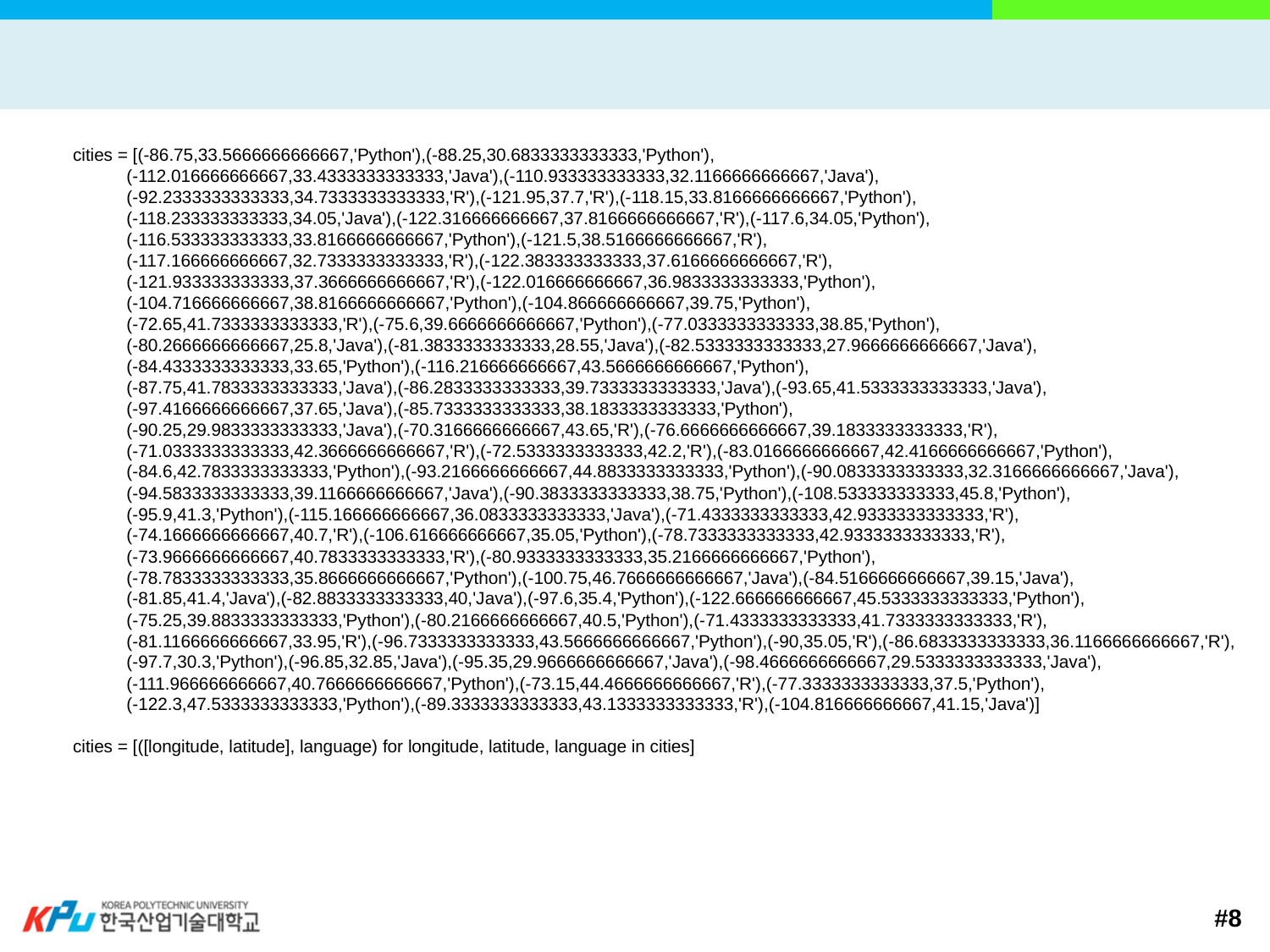

#

cities = [(-86.75,33.5666666666667,'Python'),(-88.25,30.6833333333333,'Python'),
           (-112.016666666667,33.4333333333333,'Java'),(-110.933333333333,32.1166666666667,'Java'),
           (-92.2333333333333,34.7333333333333,'R'),(-121.95,37.7,'R'),(-118.15,33.8166666666667,'Python'),
           (-118.233333333333,34.05,'Java'),(-122.316666666667,37.8166666666667,'R'),(-117.6,34.05,'Python'),
           (-116.533333333333,33.8166666666667,'Python'),(-121.5,38.5166666666667,'R'),
           (-117.166666666667,32.7333333333333,'R'),(-122.383333333333,37.6166666666667,'R'),
           (-121.933333333333,37.3666666666667,'R'),(-122.016666666667,36.9833333333333,'Python'),
           (-104.716666666667,38.8166666666667,'Python'),(-104.866666666667,39.75,'Python'),
           (-72.65,41.7333333333333,'R'),(-75.6,39.6666666666667,'Python'),(-77.0333333333333,38.85,'Python'),
           (-80.2666666666667,25.8,'Java'),(-81.3833333333333,28.55,'Java'),(-82.5333333333333,27.9666666666667,'Java'),
           (-84.4333333333333,33.65,'Python'),(-116.216666666667,43.5666666666667,'Python'),
           (-87.75,41.7833333333333,'Java'),(-86.2833333333333,39.7333333333333,'Java'),(-93.65,41.5333333333333,'Java'),
           (-97.4166666666667,37.65,'Java'),(-85.7333333333333,38.1833333333333,'Python'),
           (-90.25,29.9833333333333,'Java'),(-70.3166666666667,43.65,'R'),(-76.6666666666667,39.1833333333333,'R'),
           (-71.0333333333333,42.3666666666667,'R'),(-72.5333333333333,42.2,'R'),(-83.0166666666667,42.4166666666667,'Python'),
           (-84.6,42.7833333333333,'Python'),(-93.2166666666667,44.8833333333333,'Python'),(-90.0833333333333,32.3166666666667,'Java'),
           (-94.5833333333333,39.1166666666667,'Java'),(-90.3833333333333,38.75,'Python'),(-108.533333333333,45.8,'Python'),
           (-95.9,41.3,'Python'),(-115.166666666667,36.0833333333333,'Java'),(-71.4333333333333,42.9333333333333,'R'),
           (-74.1666666666667,40.7,'R'),(-106.616666666667,35.05,'Python'),(-78.7333333333333,42.9333333333333,'R'),
           (-73.9666666666667,40.7833333333333,'R'),(-80.9333333333333,35.2166666666667,'Python'),
           (-78.7833333333333,35.8666666666667,'Python'),(-100.75,46.7666666666667,'Java'),(-84.5166666666667,39.15,'Java'),
           (-81.85,41.4,'Java'),(-82.8833333333333,40,'Java'),(-97.6,35.4,'Python'),(-122.666666666667,45.5333333333333,'Python'),
           (-75.25,39.8833333333333,'Python'),(-80.2166666666667,40.5,'Python'),(-71.4333333333333,41.7333333333333,'R'),
           (-81.1166666666667,33.95,'R'),(-96.7333333333333,43.5666666666667,'Python'),(-90,35.05,'R'),(-86.6833333333333,36.1166666666667,'R'),
           (-97.7,30.3,'Python'),(-96.85,32.85,'Java'),(-95.35,29.9666666666667,'Java'),(-98.4666666666667,29.5333333333333,'Java'),
           (-111.966666666667,40.7666666666667,'Python'),(-73.15,44.4666666666667,'R'),(-77.3333333333333,37.5,'Python'),
           (-122.3,47.5333333333333,'Python'),(-89.3333333333333,43.1333333333333,'R'),(-104.816666666667,41.15,'Java')]
cities = [([longitude, latitude], language) for longitude, latitude, language in cities]